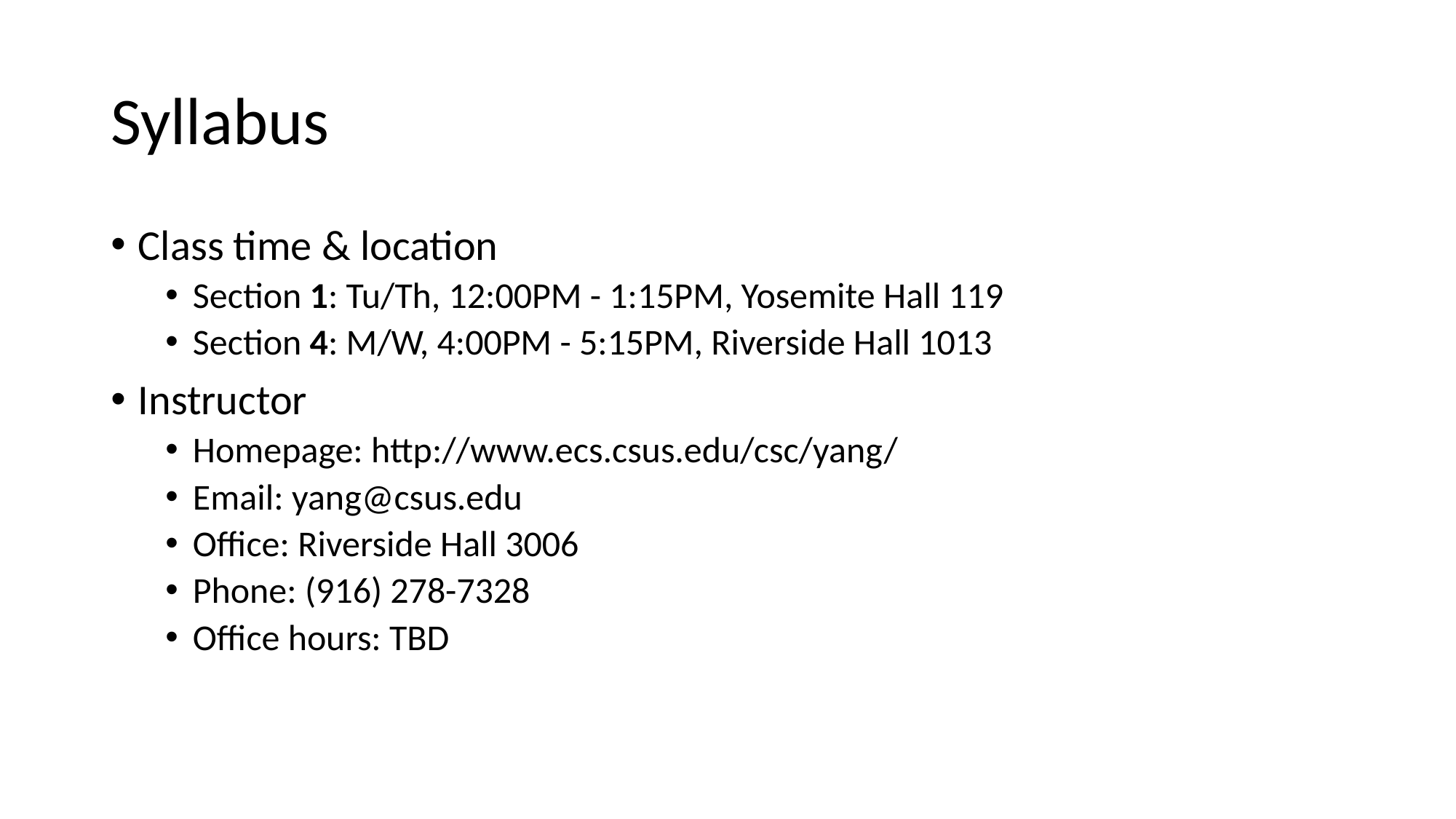

# Syllabus
Class time & location
Section 1: Tu/Th, 12:00PM - 1:15PM, Yosemite Hall 119
Section 4: M/W, 4:00PM - 5:15PM, Riverside Hall 1013
Instructor
Homepage: http://www.ecs.csus.edu/csc/yang/
Email: yang@csus.edu
Office: Riverside Hall 3006
Phone: (916) 278-7328
Office hours: TBD